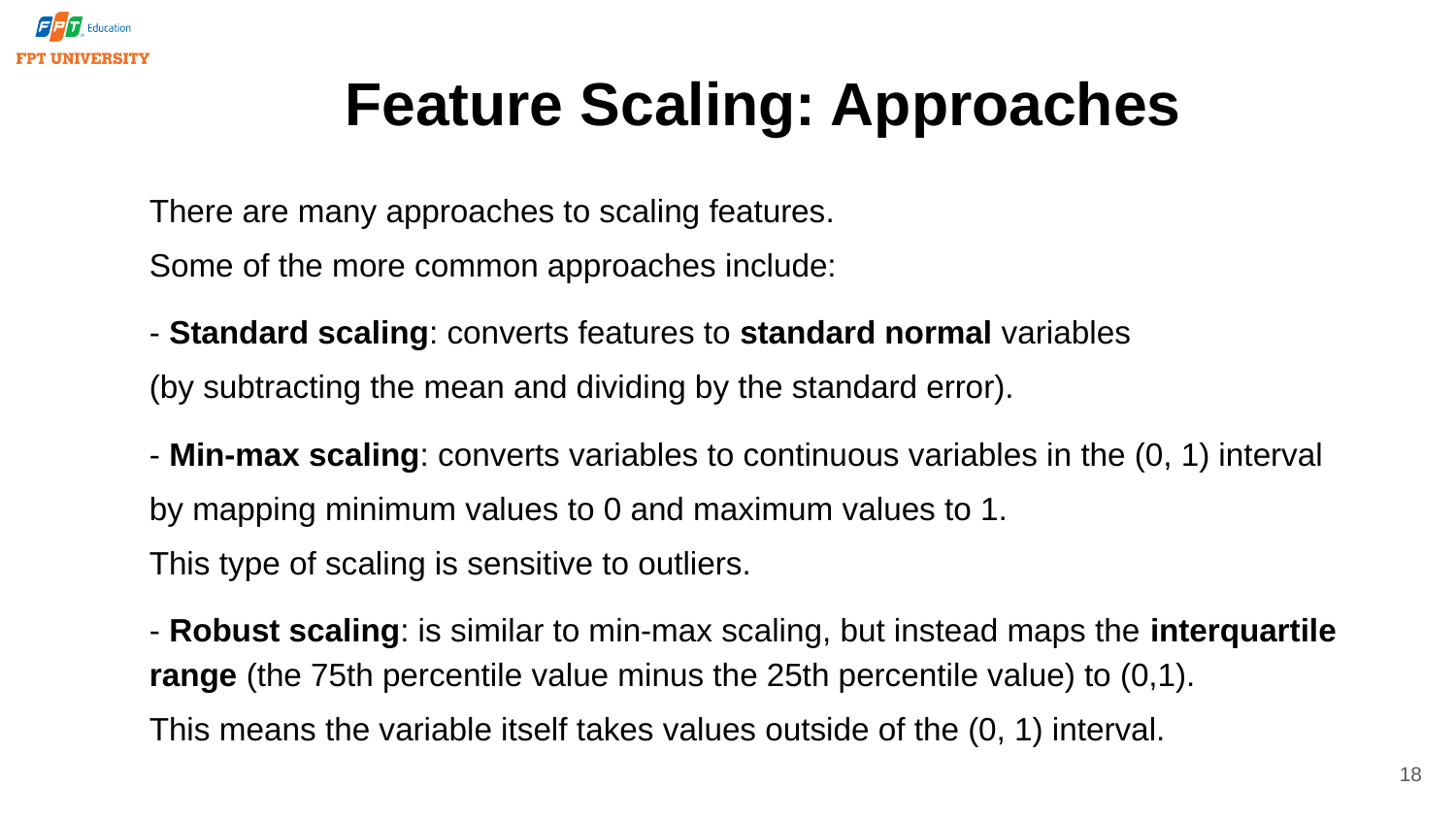

# Feature Scaling: Approaches
There are many approaches to scaling features.
Some of the more common approaches include:

- Standard scaling: converts features to standard normal variables
(by subtracting the mean and dividing by the standard error).

- Min-max scaling: converts variables to continuous variables in the (0, 1) interval
by mapping minimum values to 0 and maximum values to 1.
This type of scaling is sensitive to outliers.

- Robust scaling: is similar to min-max scaling, but instead maps the interquartile range (the 75th percentile value minus the 25th percentile value) to (0,1).
This means the variable itself takes values outside of the (0, 1) interval.
18